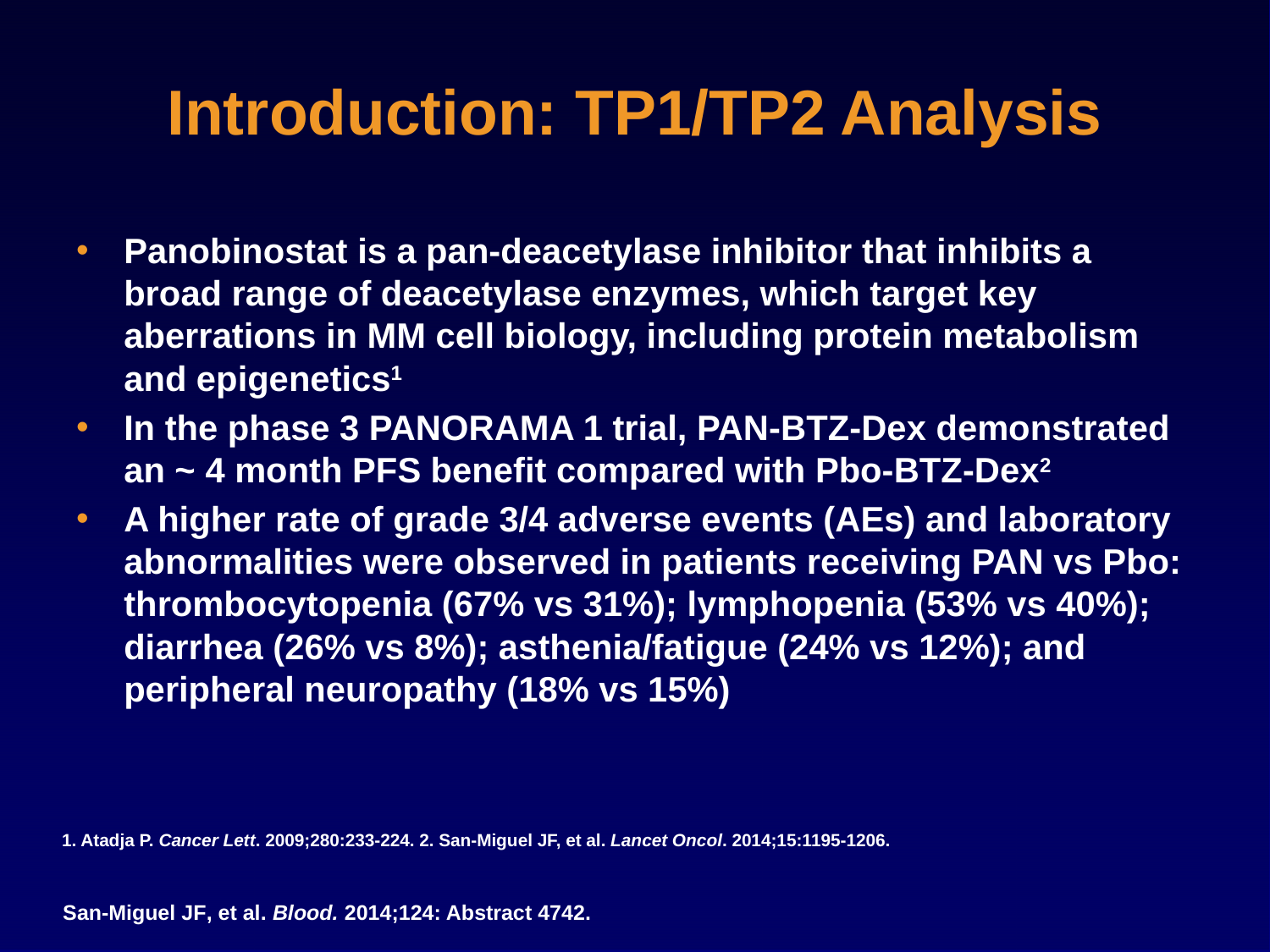

# Introduction: TP1/TP2 Analysis
Panobinostat is a pan-deacetylase inhibitor that inhibits a broad range of deacetylase enzymes, which target key aberrations in MM cell biology, including protein metabolism and epigenetics1
In the phase 3 PANORAMA 1 trial, PAN-BTZ-Dex demonstrated an ~ 4 month PFS benefit compared with Pbo-BTZ-Dex2
A higher rate of grade 3/4 adverse events (AEs) and laboratory abnormalities were observed in patients receiving PAN vs Pbo: thrombocytopenia (67% vs 31%); lymphopenia (53% vs 40%); diarrhea (26% vs 8%); asthenia/fatigue (24% vs 12%); and peripheral neuropathy (18% vs 15%)

1. Atadja P. Cancer Lett. 2009;280:233-224. 2. San-Miguel JF, et al. Lancet Oncol. 2014;15:1195-1206.
San-Miguel JF, et al. Blood. 2014;124: Abstract 4742.